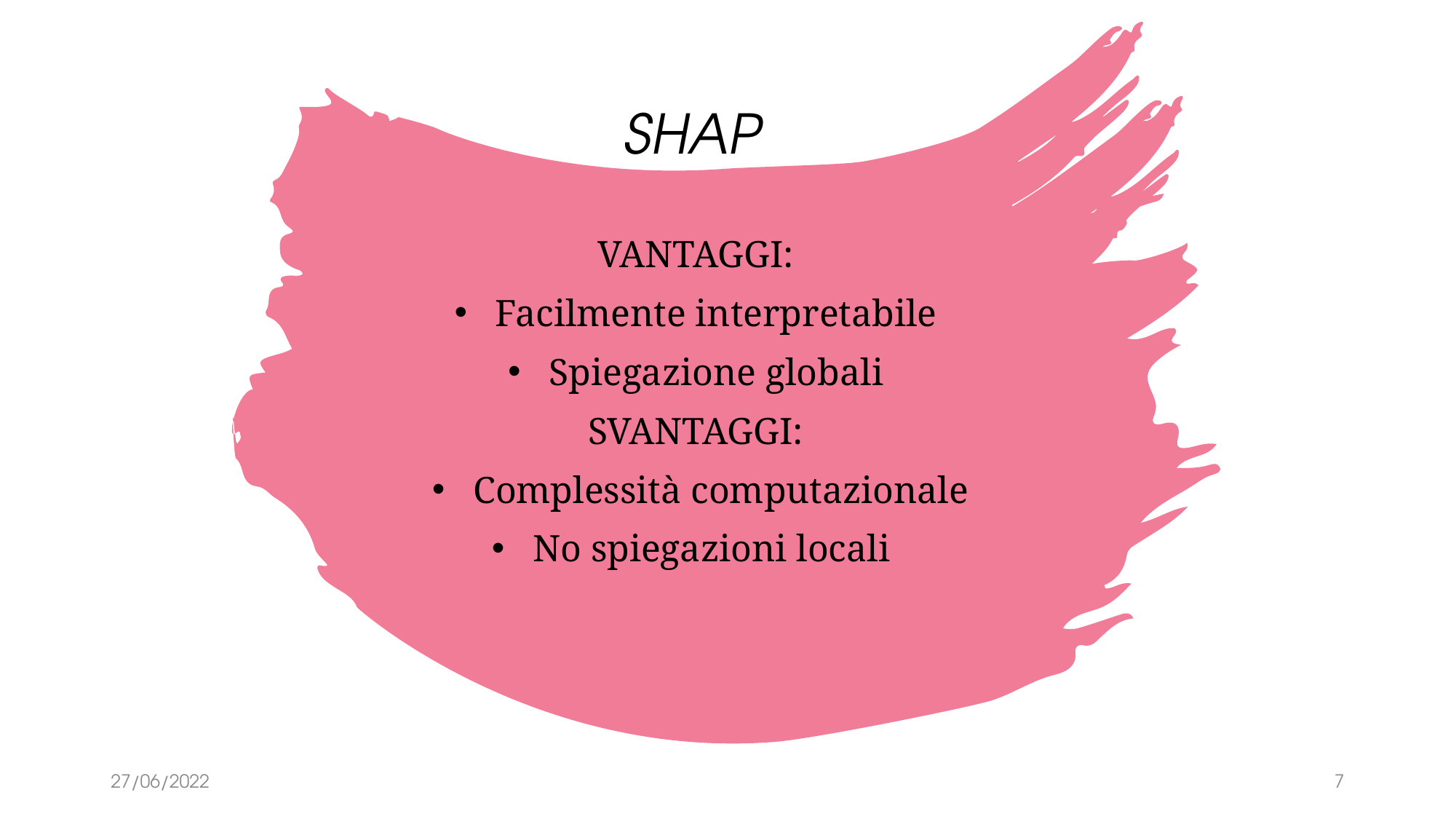

# SHAP
VANTAGGI:
Facilmente interpretabile
Spiegazione globali
SVANTAGGI:
Complessità computazionale
No spiegazioni locali

27/06/2022
7